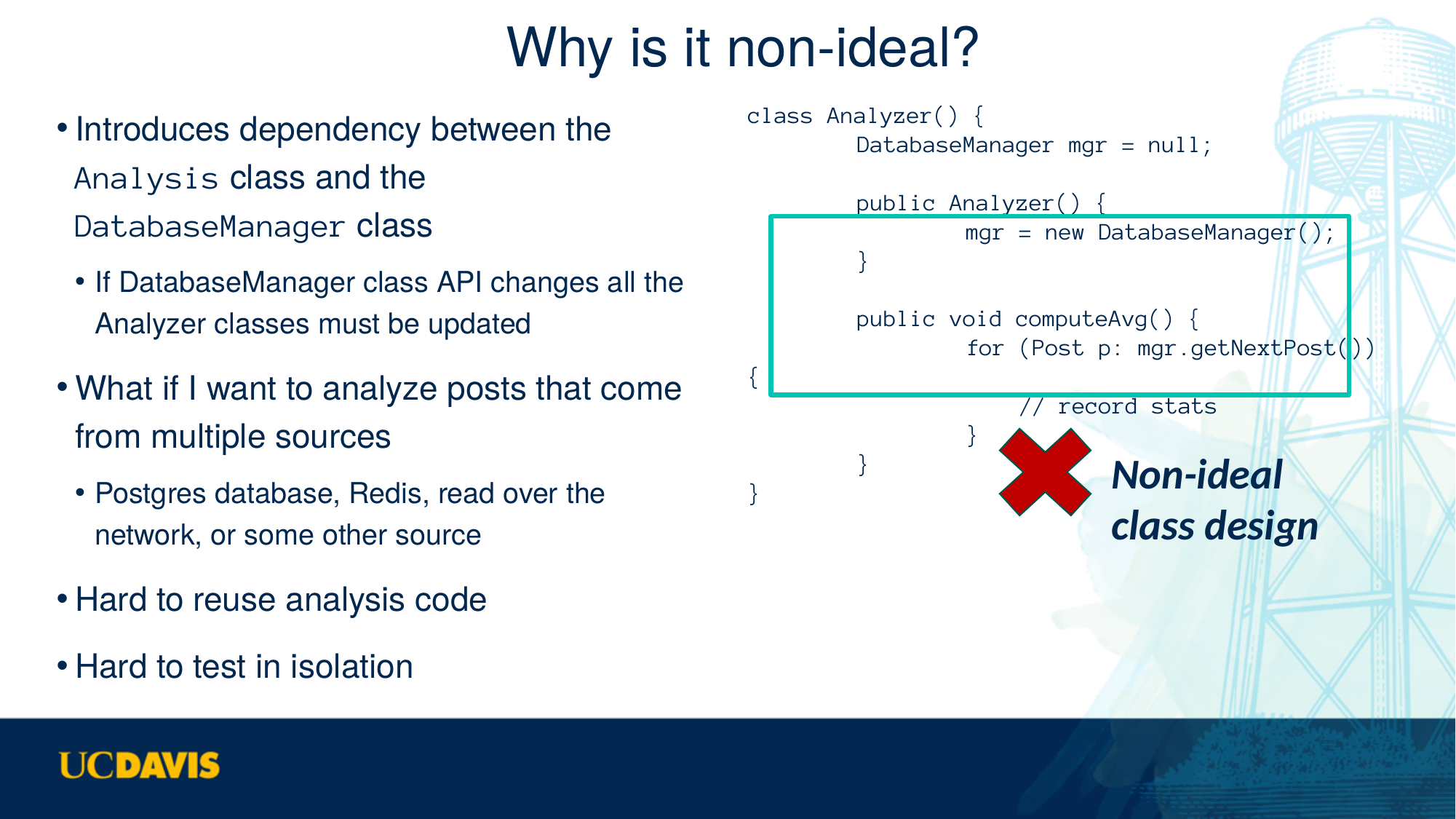

# Why is it non-ideal?
Introduces dependency between the Analysis class and the DatabaseManager class
If DatabaseManager class API changes all the Analyzer classes must be updated
What if I want to analyze posts that come from multiple sources
Postgres database, Redis, read over the network, or some other source
Hard to reuse analysis code
Hard to test in isolation
class Analyzer() {
	DatabaseManager mgr = null;

	public Analyzer() {
		mgr = new DatabaseManager();
	}

	public void computeAvg() {
		for (Post p: mgr.getNextPost()) {
		    // record stats
		}
	}
}

Non-ideal
class design